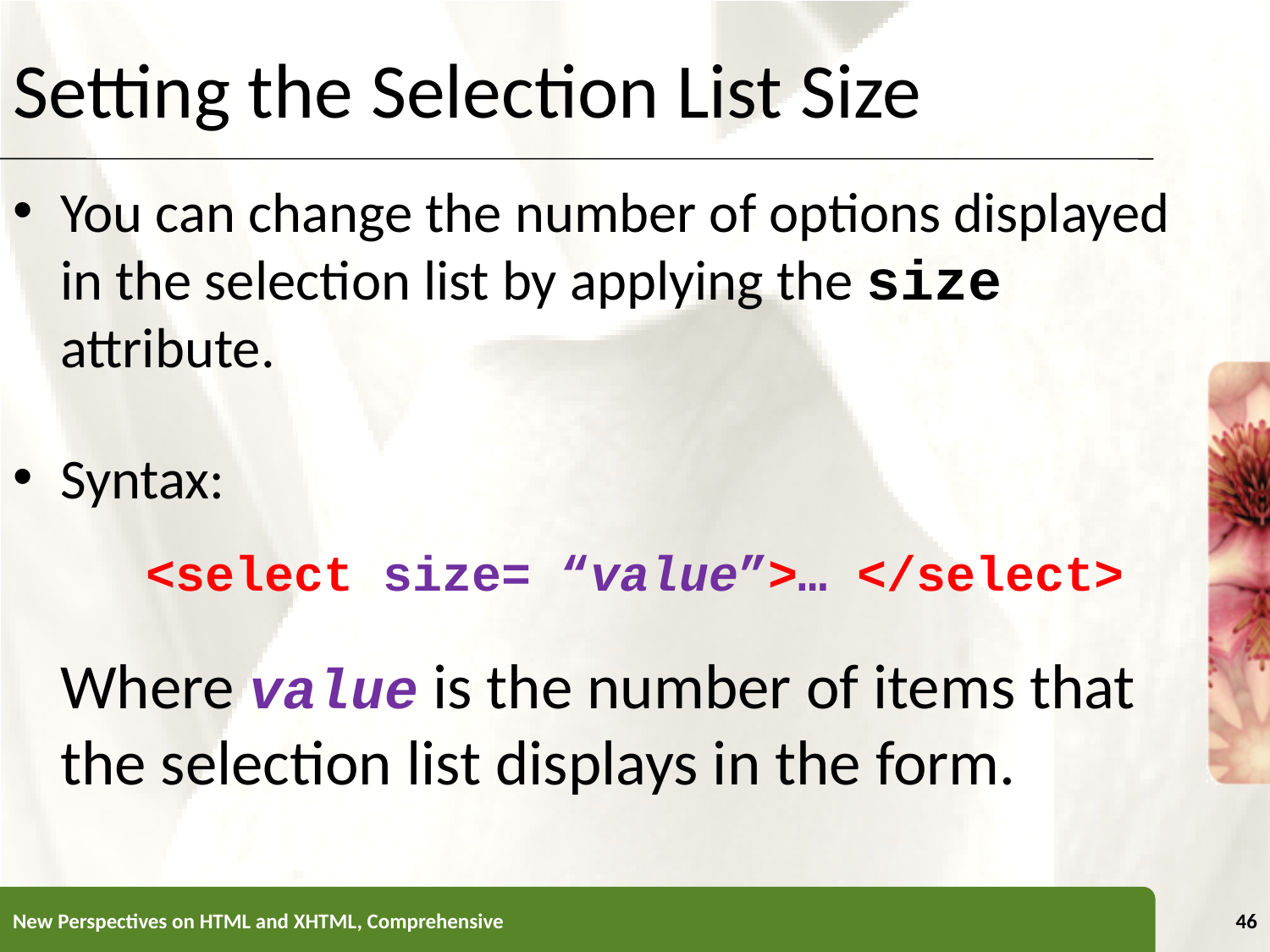

Setting the Selection List Size
You can change the number of options displayed in the selection list by applying the size attribute.
Syntax:
<select size= “value”>… </select>
	Where value is the number of items that the selection list displays in the form.
New Perspectives on HTML and XHTML, Comprehensive
46